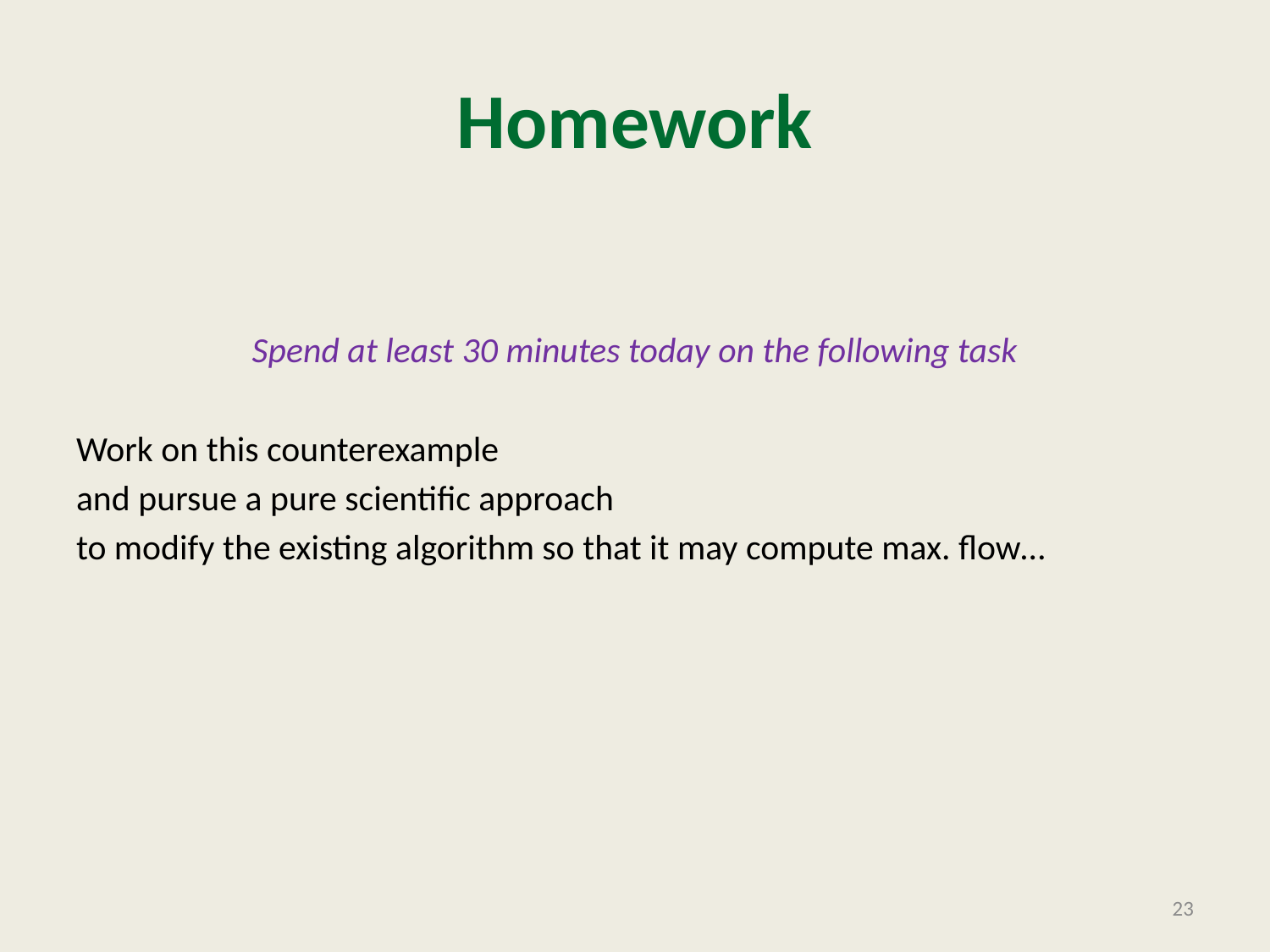

# Homework

Spend at least 30 minutes today on the following task

Work on this counterexample
and pursue a pure scientific approach
to modify the existing algorithm so that it may compute max. flow…

23